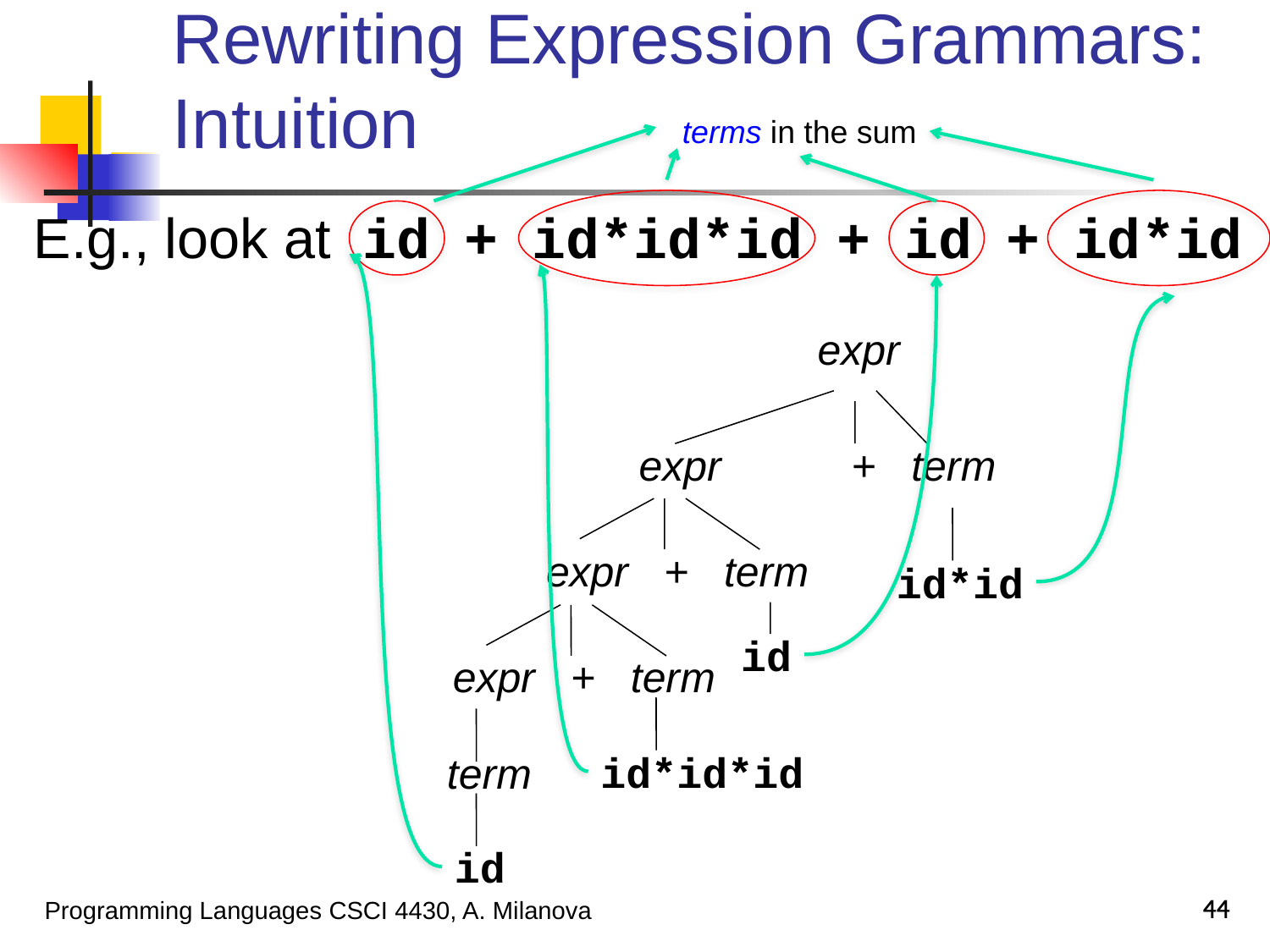

# Rewriting Expression Grammars: Intuition
terms in the sum

E.g., look at  id + id*id*id + id + id*id

expr

expr           +   term

expr   +   term
id*id

id
expr   +   term

id*id*id
term

id
44
Programming Languages CSCI 4430, A. Milanova